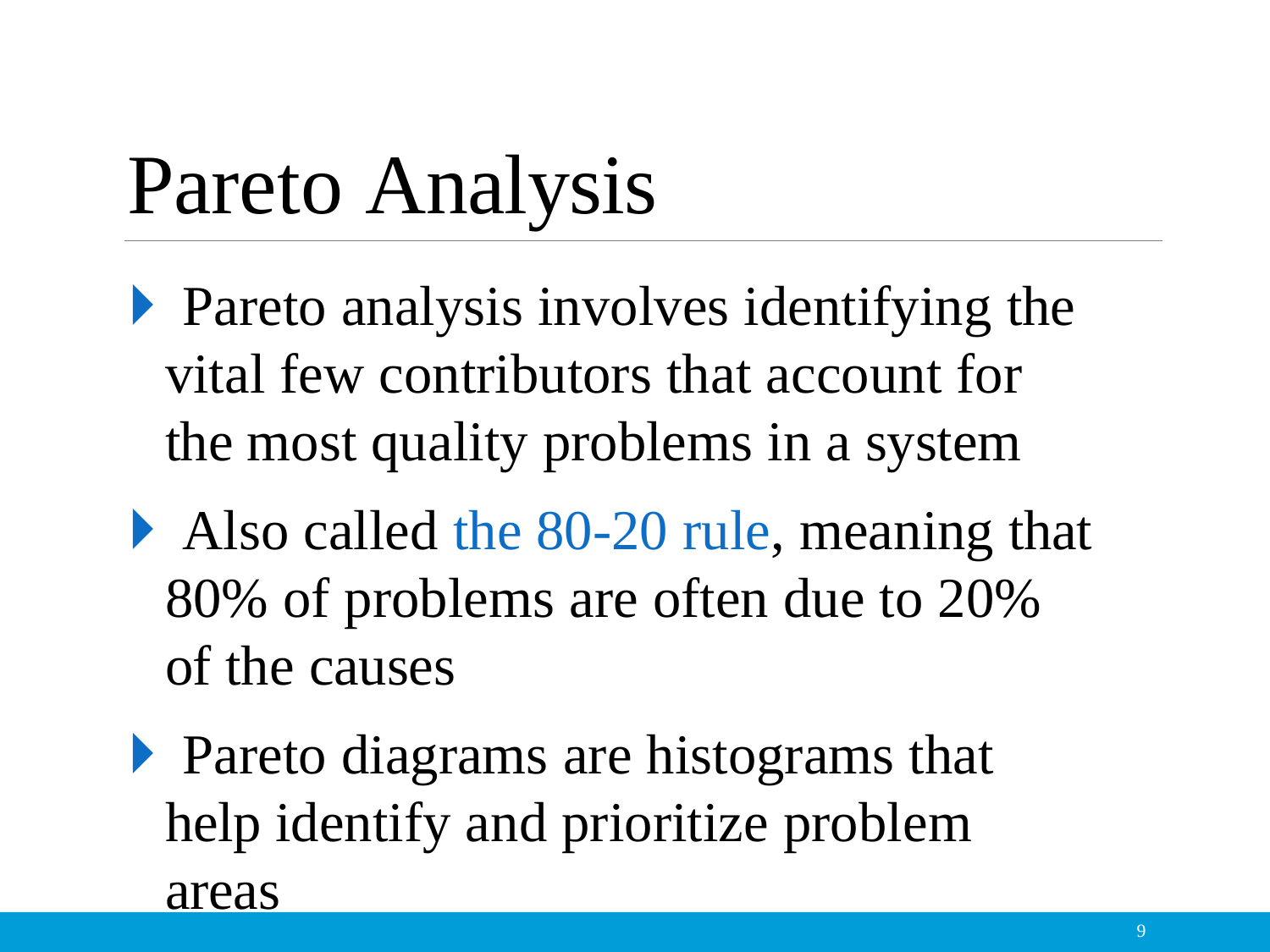

# Pareto Analysis
🞂​Pareto analysis involves identifying the vital few contributors that account for the most quality problems in a system
🞂​Also called the 80-20 rule, meaning that 80% of problems are often due to 20% of the causes
🞂​Pareto diagrams are histograms that help identify and prioritize problem areas
9